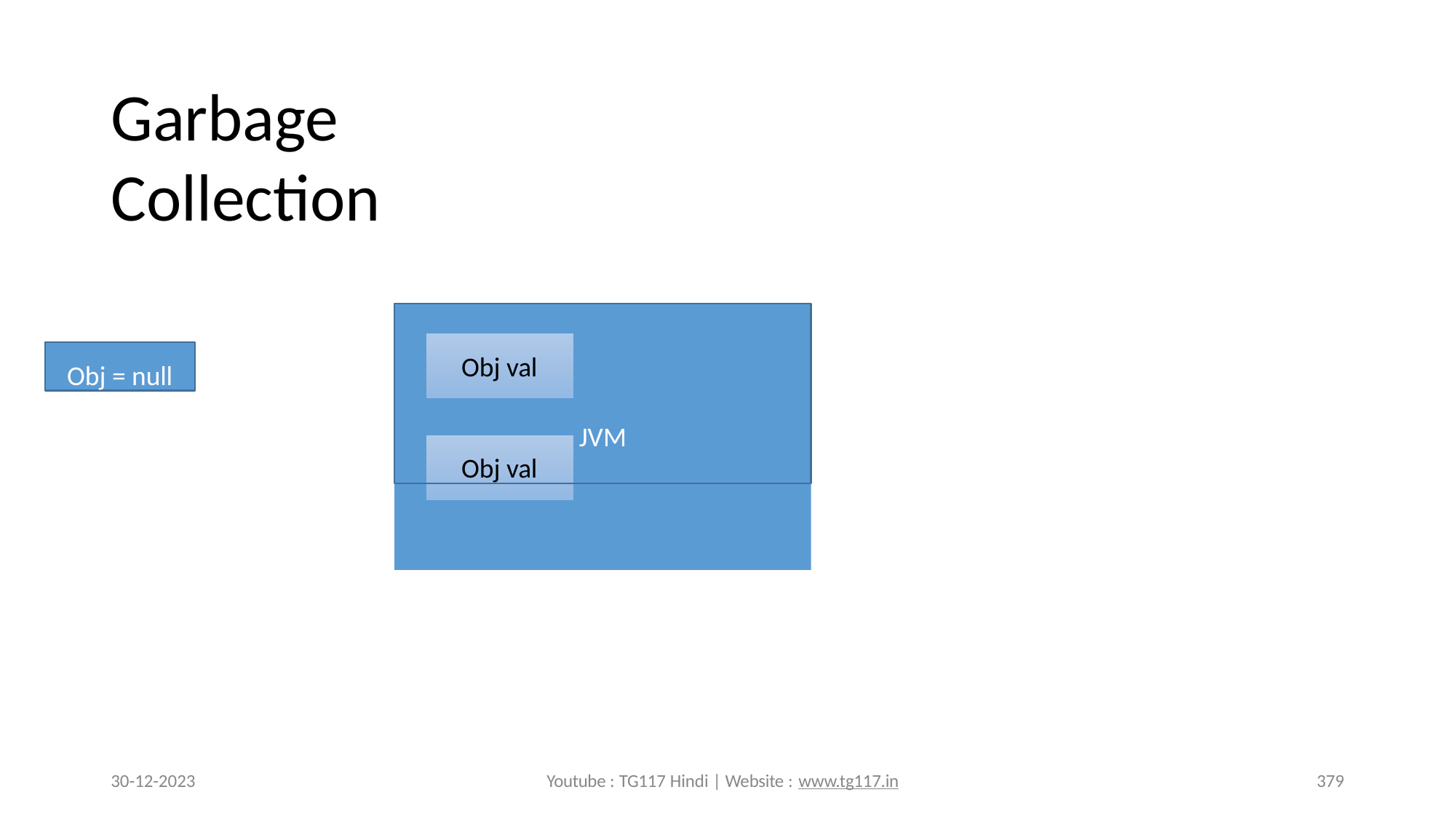

# Garbage Collection

Obj val

JVM
Obj val

Obj = null

30-12-2023
Youtube : TG117 Hindi | Website : www.tg117.in
379